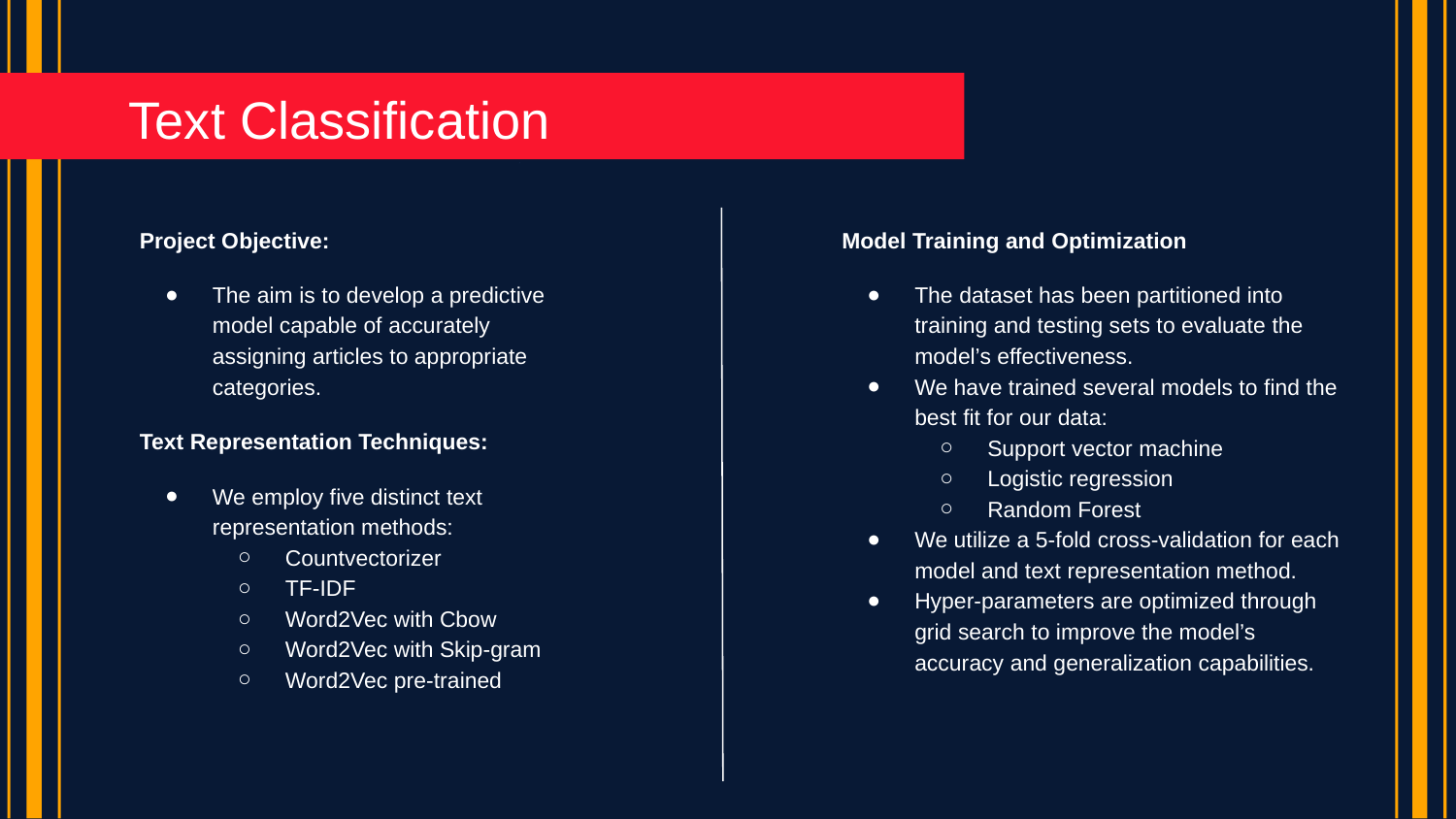

# Text Classification

Project Objective:
The aim is to develop a predictive model capable of accurately assigning articles to appropriate categories.
Text Representation Techniques:
We employ five distinct text representation methods:
Countvectorizer
TF-IDF
Word2Vec with Cbow
Word2Vec with Skip-gram
Word2Vec pre-trained
Model Training and Optimization
The dataset has been partitioned into training and testing sets to evaluate the model’s effectiveness.
We have trained several models to find the best fit for our data:
Support vector machine
Logistic regression
Random Forest
We utilize a 5-fold cross-validation for each model and text representation method.
Hyper-parameters are optimized through grid search to improve the model’s accuracy and generalization capabilities.